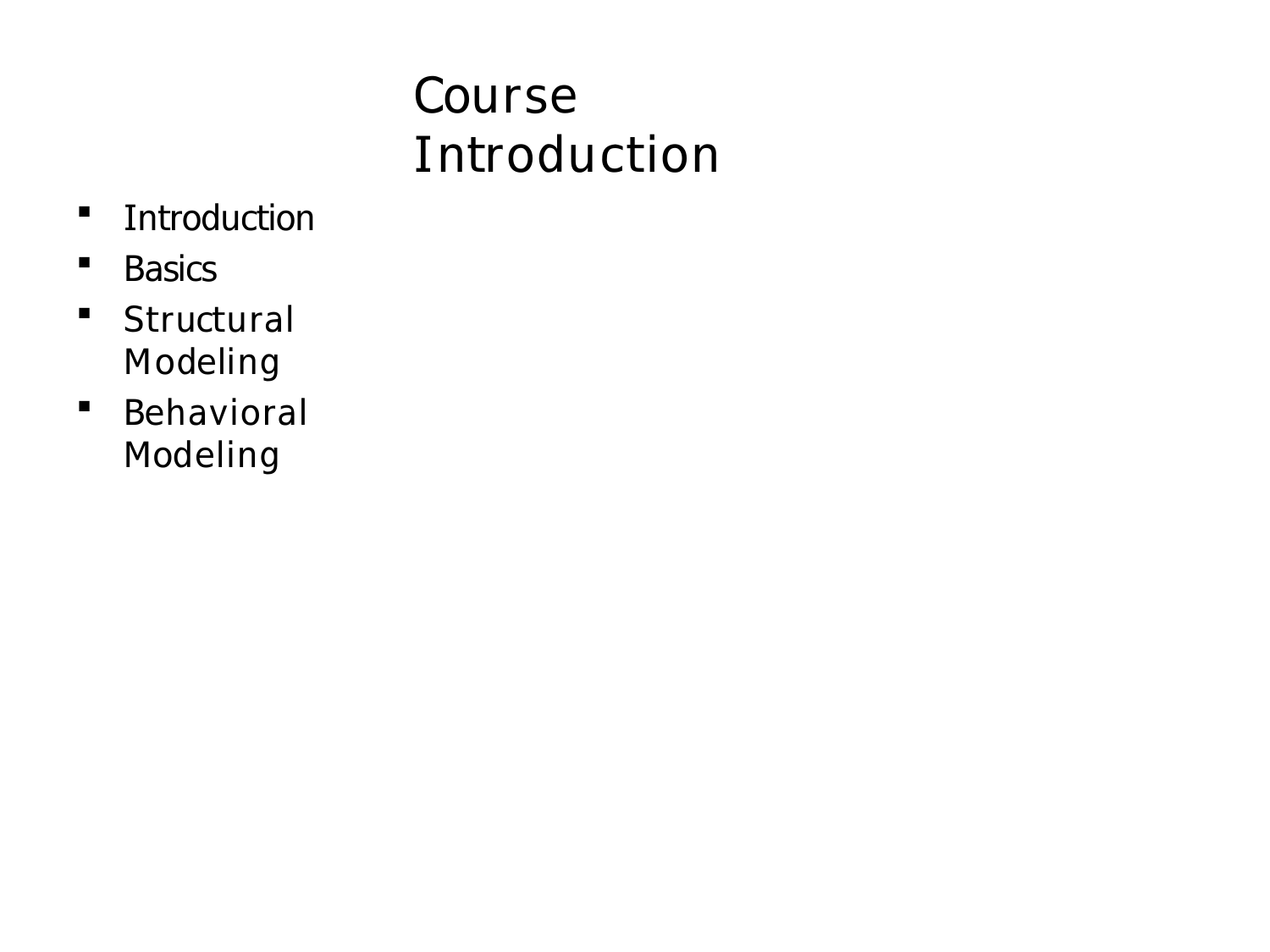

# Course Introduction
Introduction
Basics
Structural Modeling
Behavioral Modeling
2